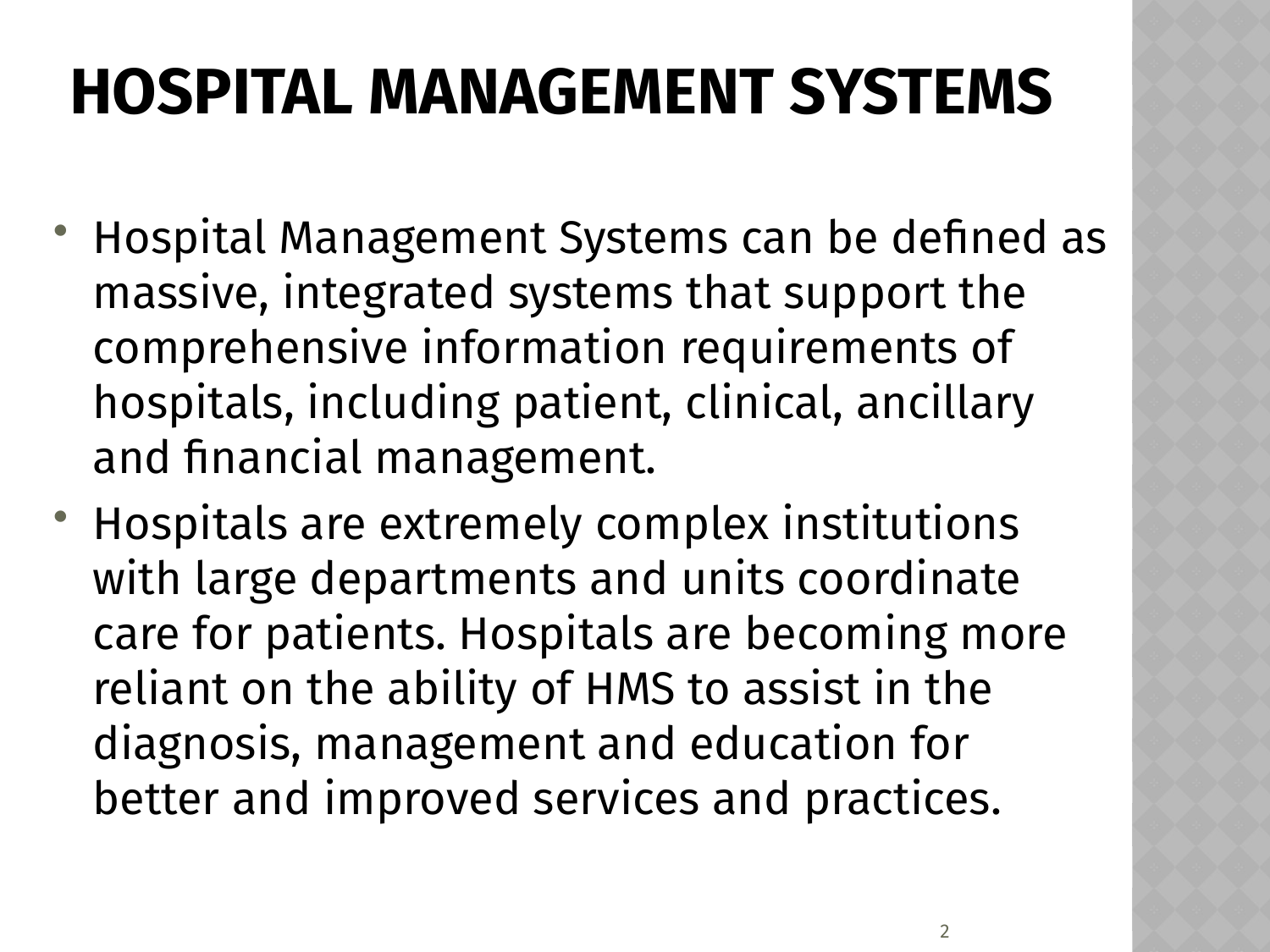

# Hospital Management Systems
Hospital Management Systems can be defined as massive, integrated systems that support the comprehensive information requirements of hospitals, including patient, clinical, ancillary and financial management.
Hospitals are extremely complex institutions with large departments and units coordinate care for patients. Hospitals are becoming more reliant on the ability of HMS to assist in the diagnosis, management and education for better and improved services and practices.

2